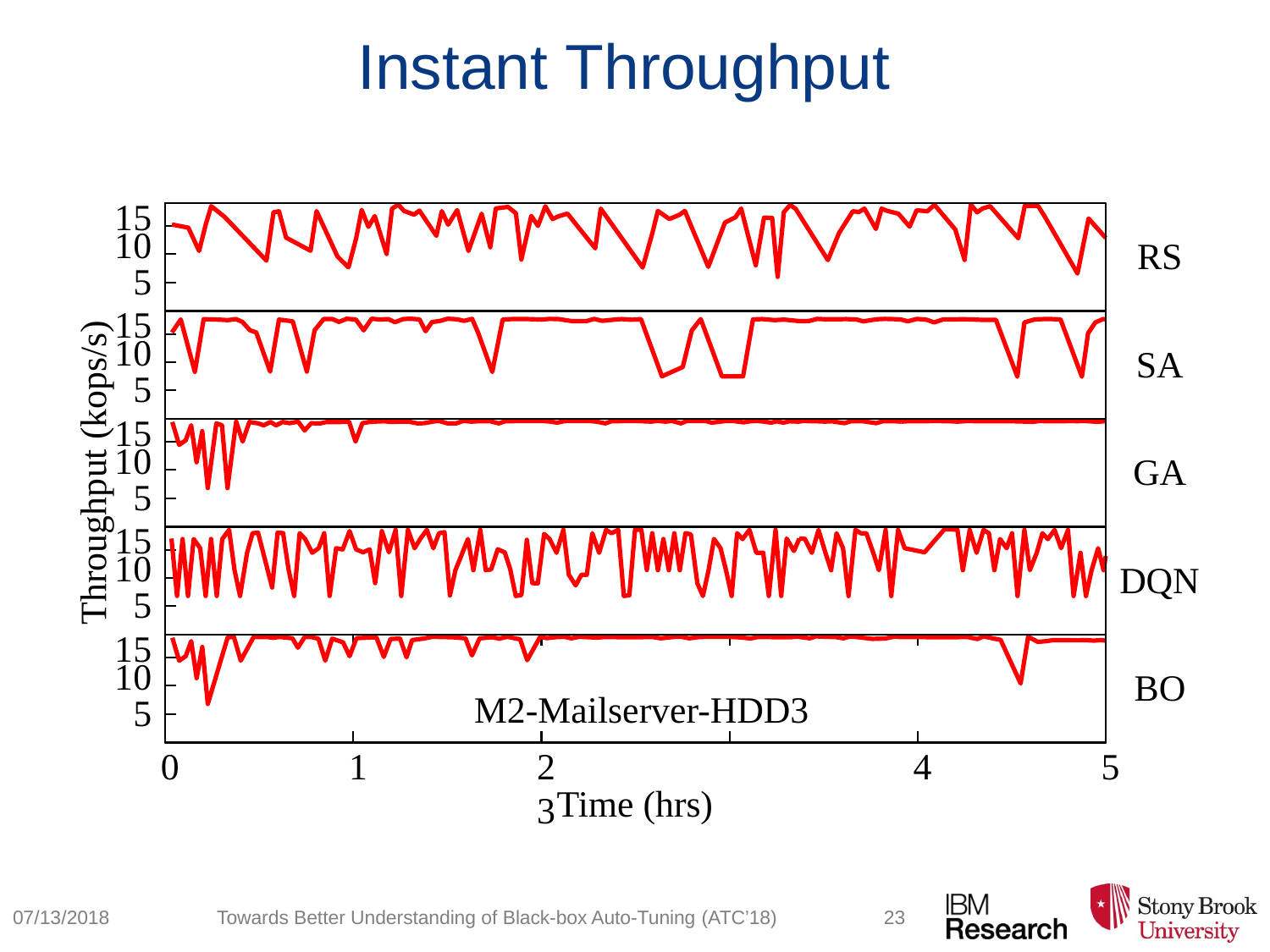

# Instant Throughput
15
10
5
15
10
5
15
10
5
15
10
5
15
10
5

RS

Throughput (kops/s)

SA

GA

DQN

BO
M2-Mailserver-HDD3

0
1
2	3
4
5
Time (hrs)
07/13/2018
Towards Better Understanding of Black-box Auto-Tuning (ATC’18)
23